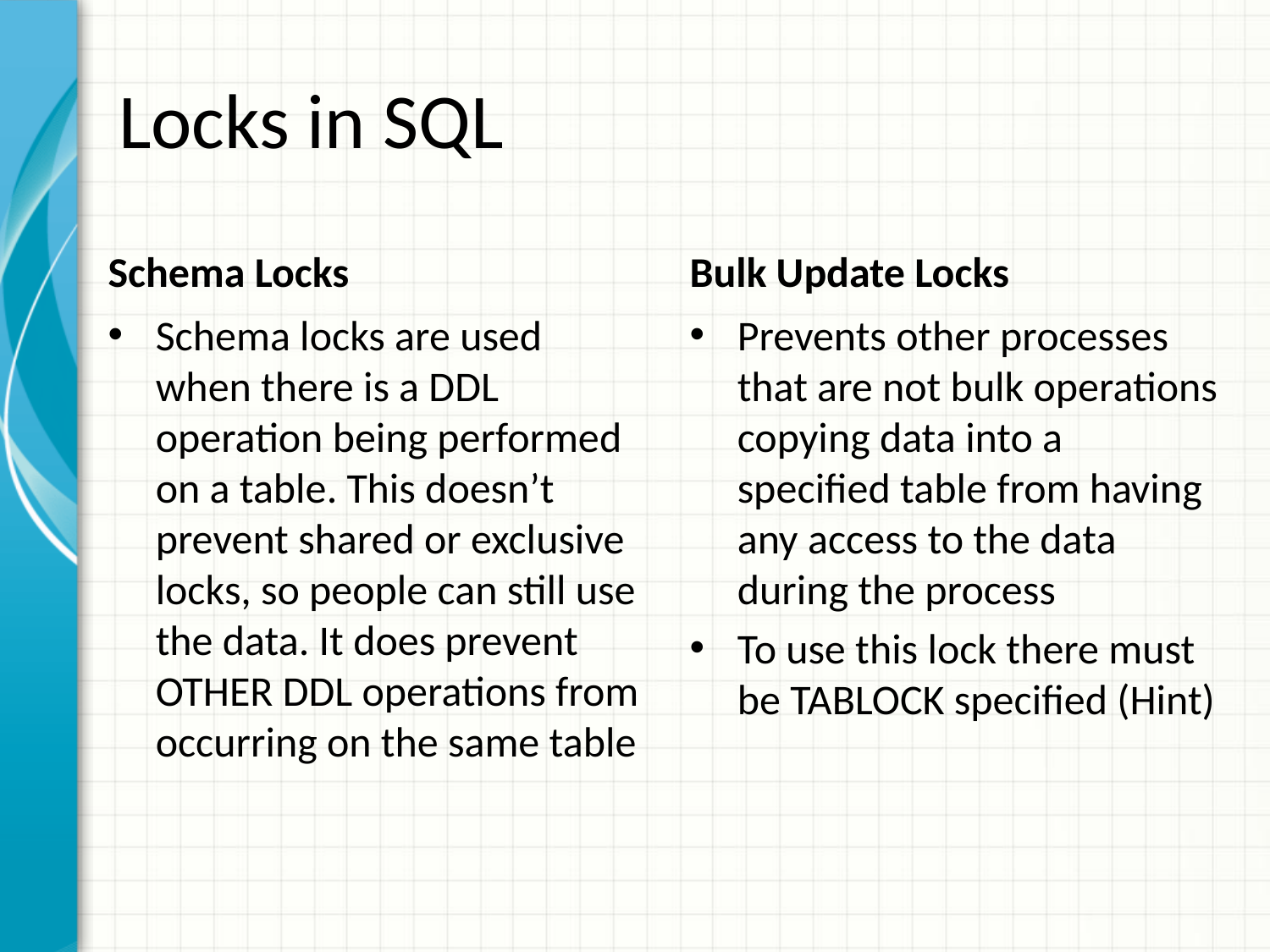

# Locks in SQL
Schema Locks
Bulk Update Locks
Schema locks are used when there is a DDL operation being performed on a table. This doesn’t prevent shared or exclusive locks, so people can still use the data. It does prevent OTHER DDL operations from occurring on the same table
Prevents other processes that are not bulk operations copying data into a specified table from having any access to the data during the process
To use this lock there must be TABLOCK specified (Hint)